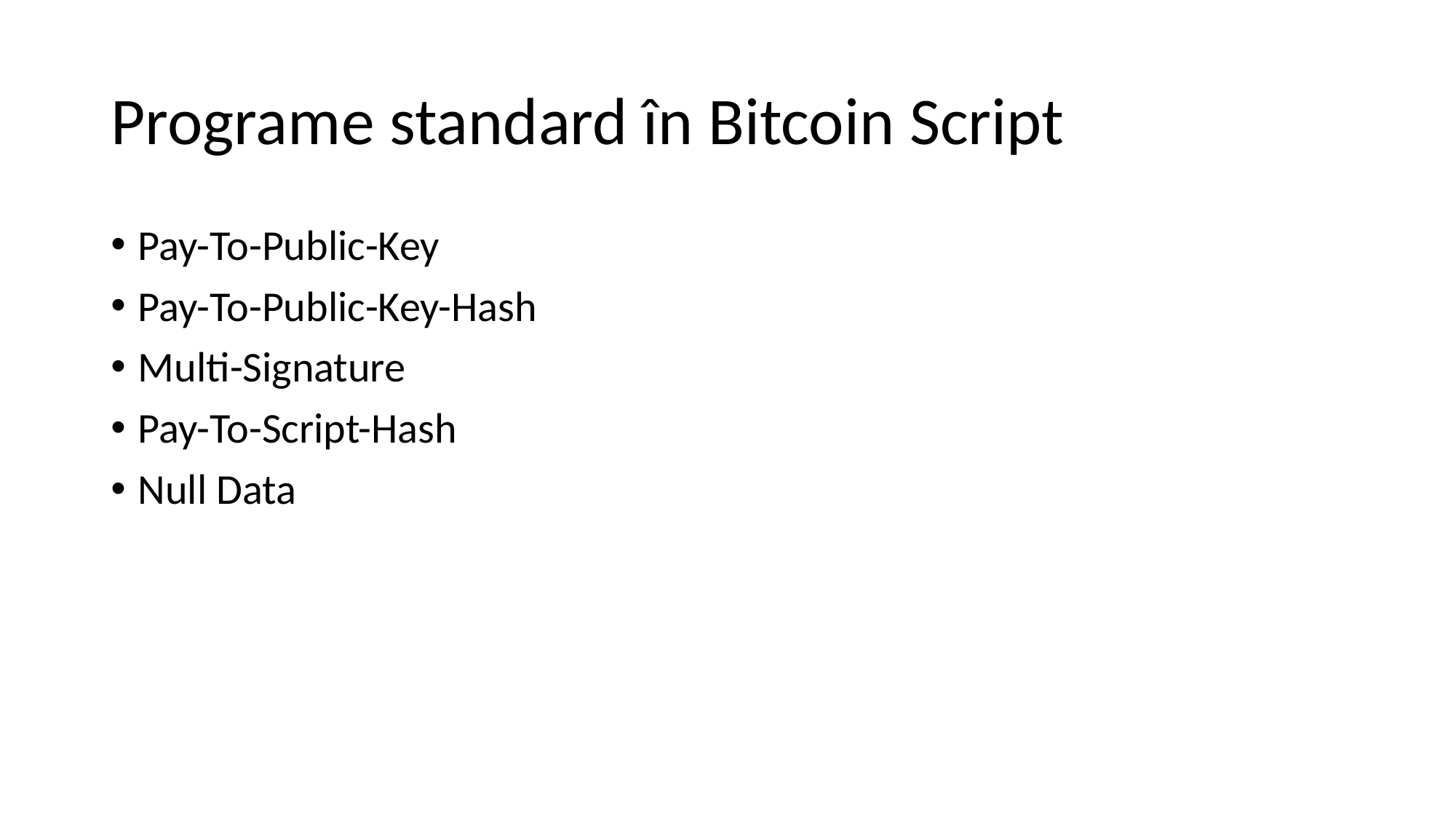

# Programe standard în Bitcoin Script
Pay-To-Public-Key
Pay-To-Public-Key-Hash
Multi-Signature
Pay-To-Script-Hash
Null Data